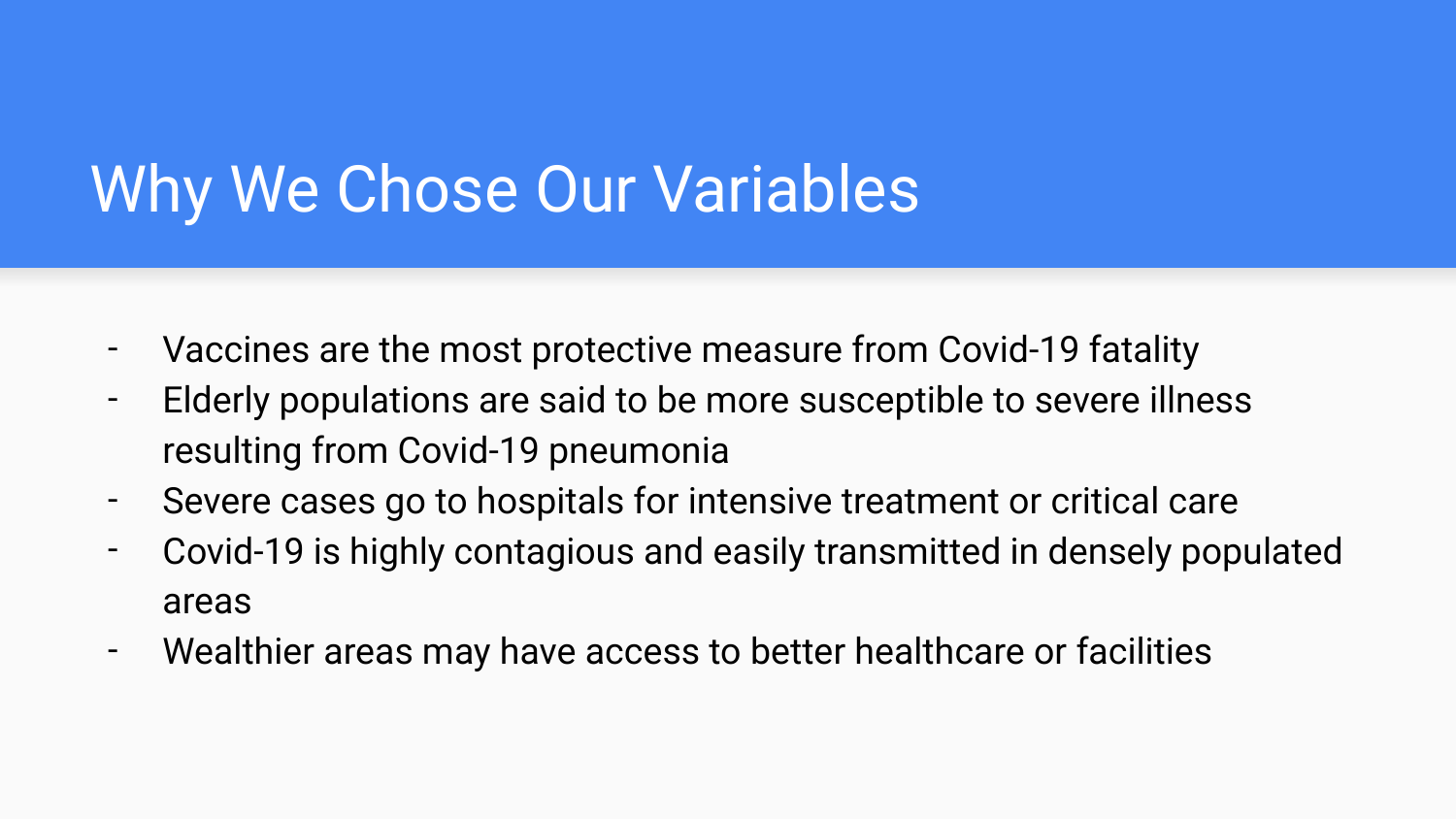

# Why We Chose Our Variables
Vaccines are the most protective measure from Covid-19 fatality
Elderly populations are said to be more susceptible to severe illness resulting from Covid-19 pneumonia
Severe cases go to hospitals for intensive treatment or critical care
Covid-19 is highly contagious and easily transmitted in densely populated areas
Wealthier areas may have access to better healthcare or facilities